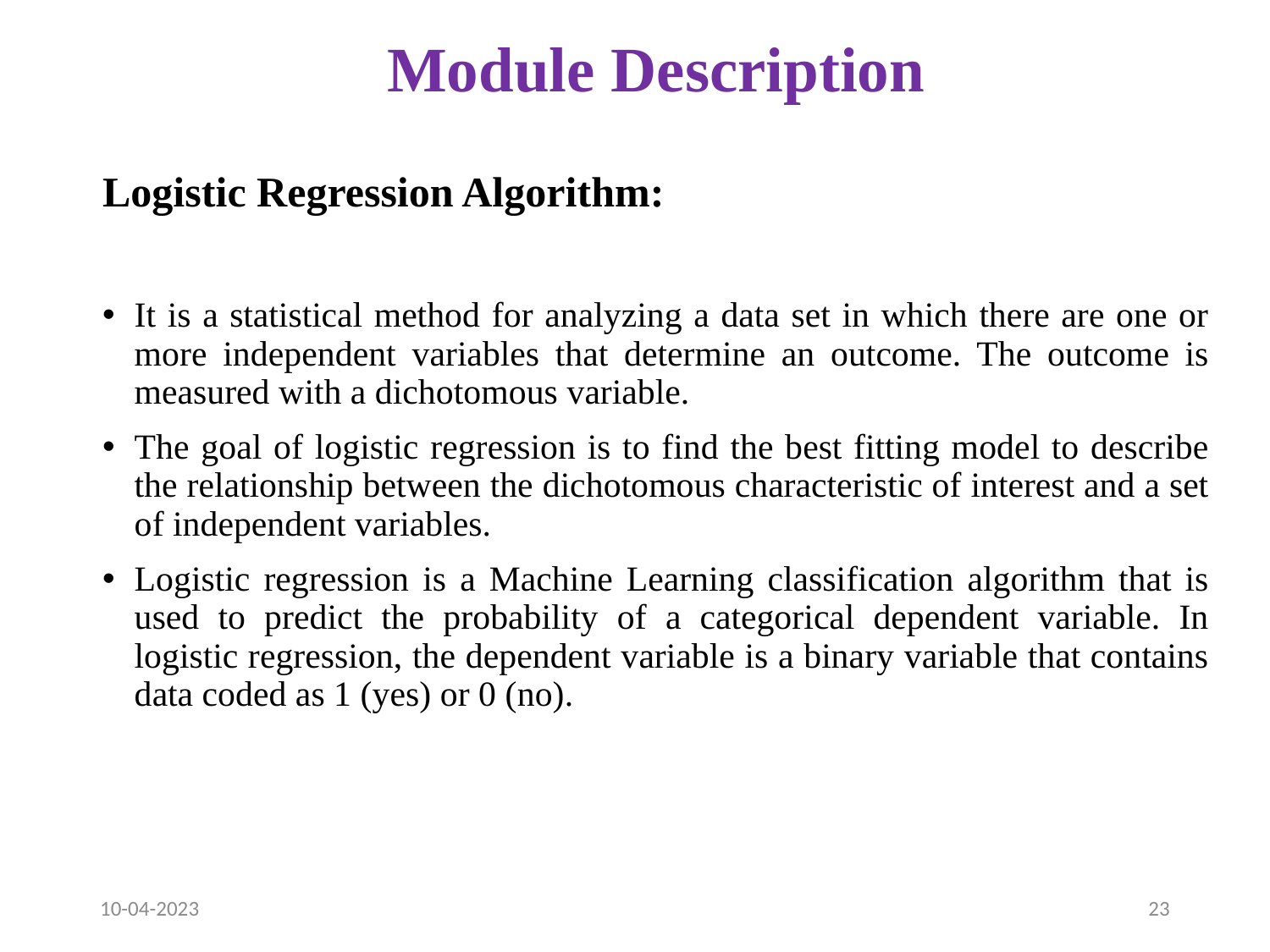

Module Description
Logistic Regression Algorithm:

It is a statistical method for analyzing a data set in which there are one or more independent variables that determine an outcome. The outcome is measured with a dichotomous variable.
The goal of logistic regression is to find the best fitting model to describe the relationship between the dichotomous characteristic of interest and a set of independent variables.
Logistic regression is a Machine Learning classification algorithm that is used to predict the probability of a categorical dependent variable. In logistic regression, the dependent variable is a binary variable that contains data coded as 1 (yes) or 0 (no).

10-04-2023
23